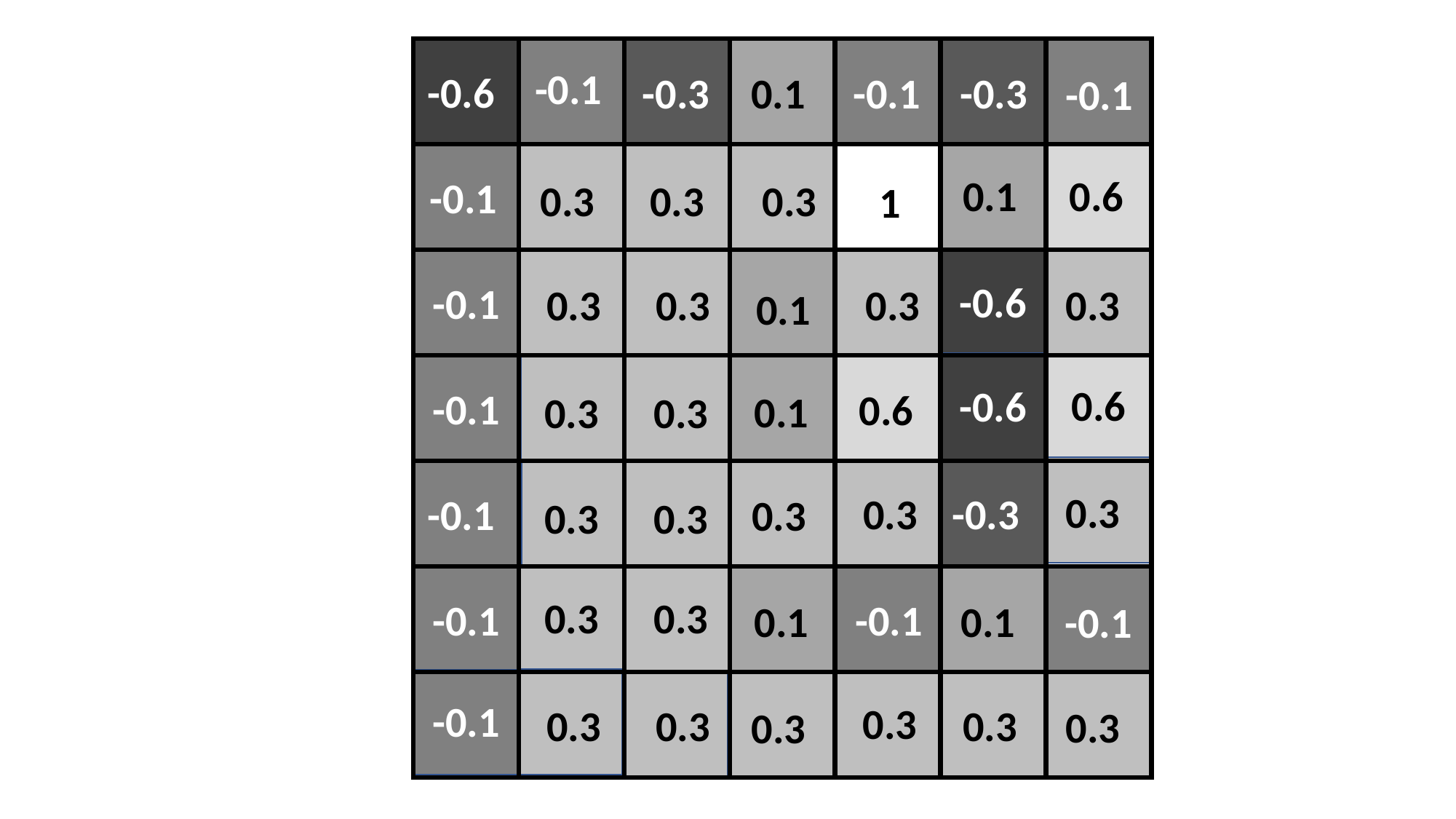

-0.1
-0.6
-0.1
-0.3
0.1
-0.3
-0.1

0.6
0.1
-0.1
0.3
0.3
0.3
1

-0.6
-0.1
0.3
0.3
0.3
0.3
0.1

0.6
-0.6
-0.1
0.6
0.1
0.3
0.3

0.3
-0.3
0.3
-0.1
0.3
0.3
0.3

0.3
0.3
-0.1
-0.1
0.1
0.1
-0.1

-0.1
0.3
0.3
0.3
0.3
0.3
0.3